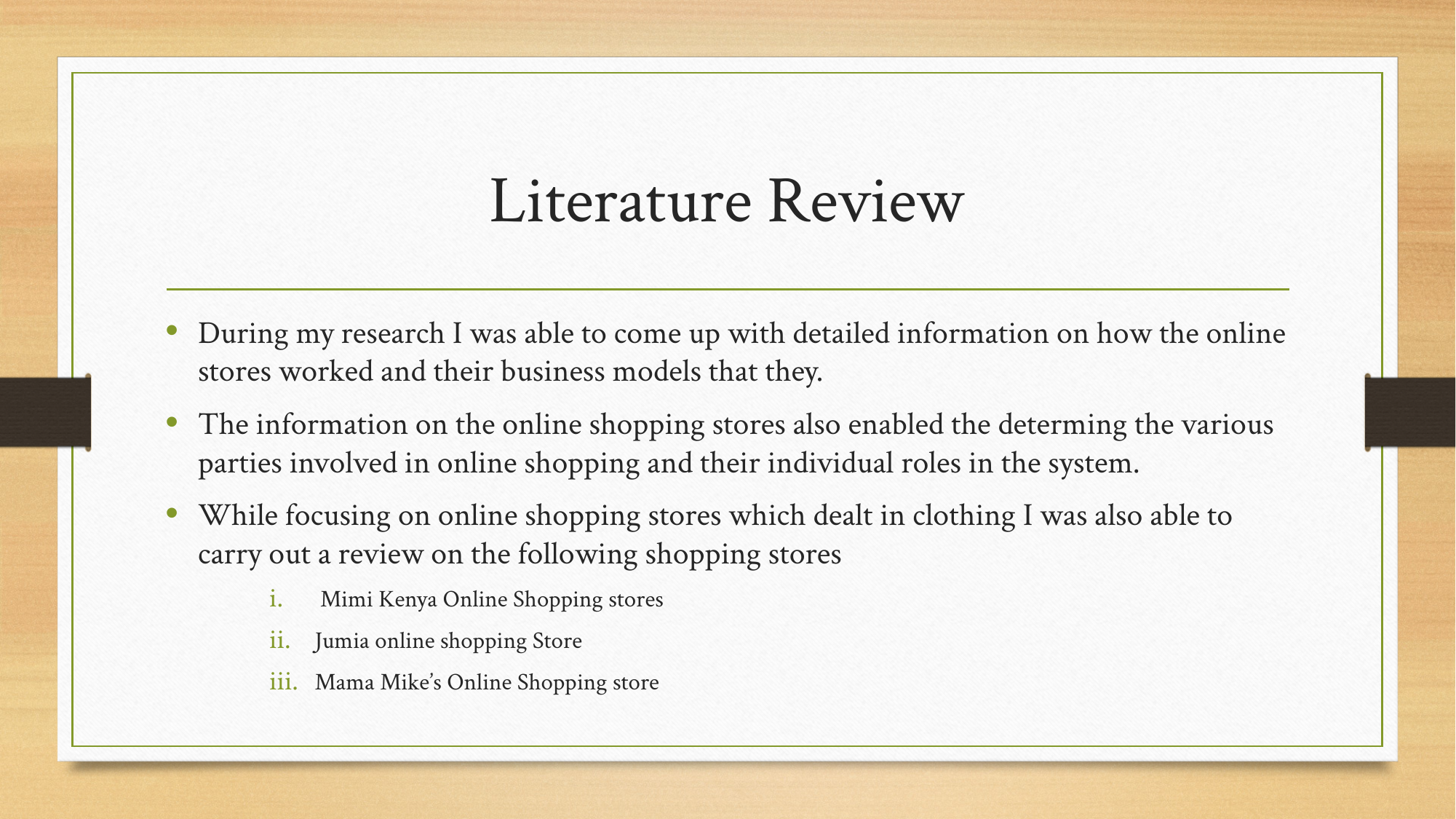

# Literature Review
During my research I was able to come up with detailed information on how the online stores worked and their business models that they.
The information on the online shopping stores also enabled the determing the various parties involved in online shopping and their individual roles in the system.
While focusing on online shopping stores which dealt in clothing I was also able to carry out a review on the following shopping stores
 Mimi Kenya Online Shopping stores
Jumia online shopping Store
Mama Mike’s Online Shopping store